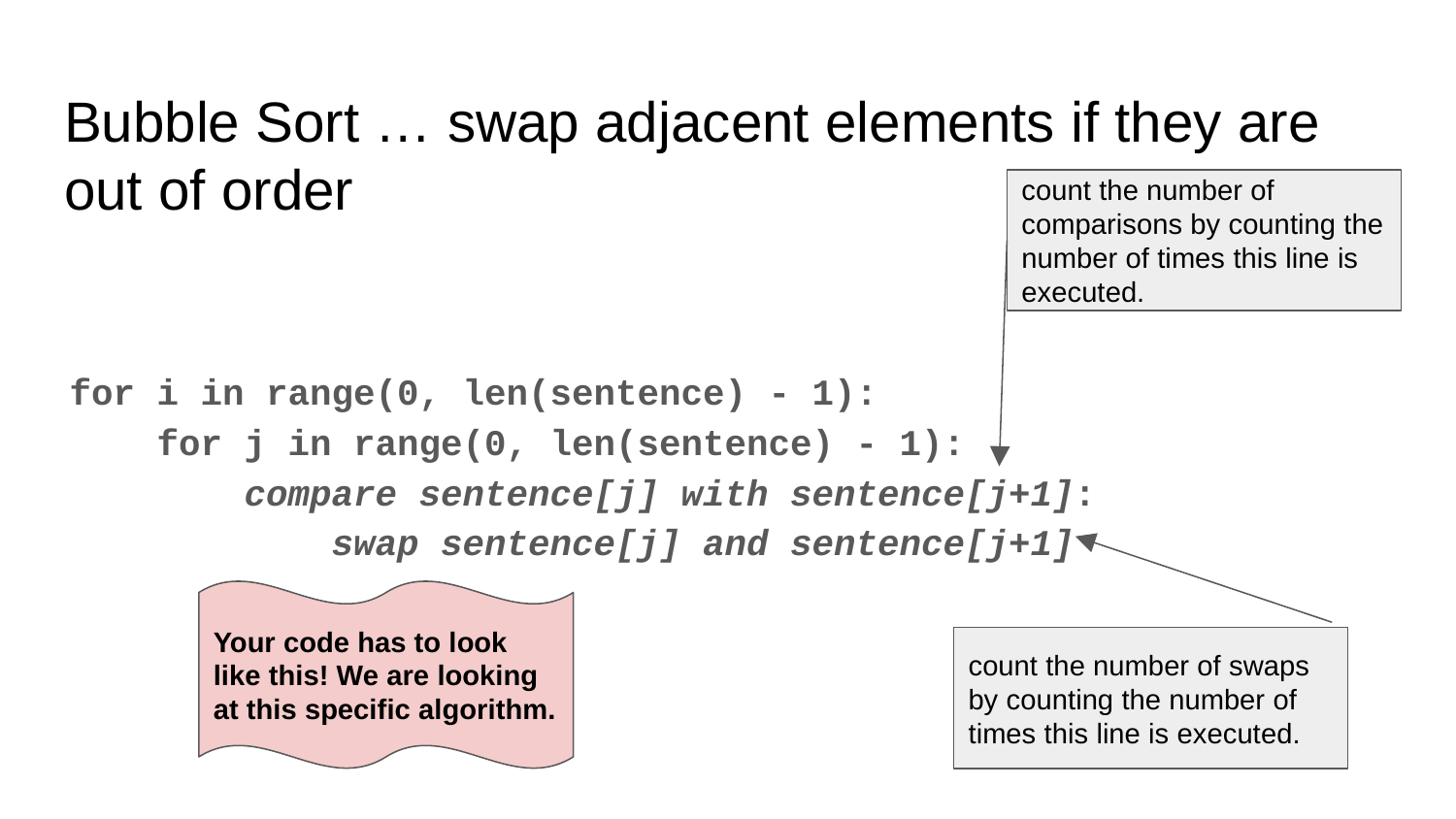

# Bubble Sort … swap adjacent elements if they are out of order
count the number of comparisons by counting the number of times this line is executed.
for i in range(0, len(sentence) - 1):
    for j in range(0, len(sentence) - 1):
        compare sentence[j] with sentence[j+1]:
            swap sentence[j] and sentence[j+1]

Your code has to look like this! We are looking at this specific algorithm.
count the number of swaps by counting the number of times this line is executed.